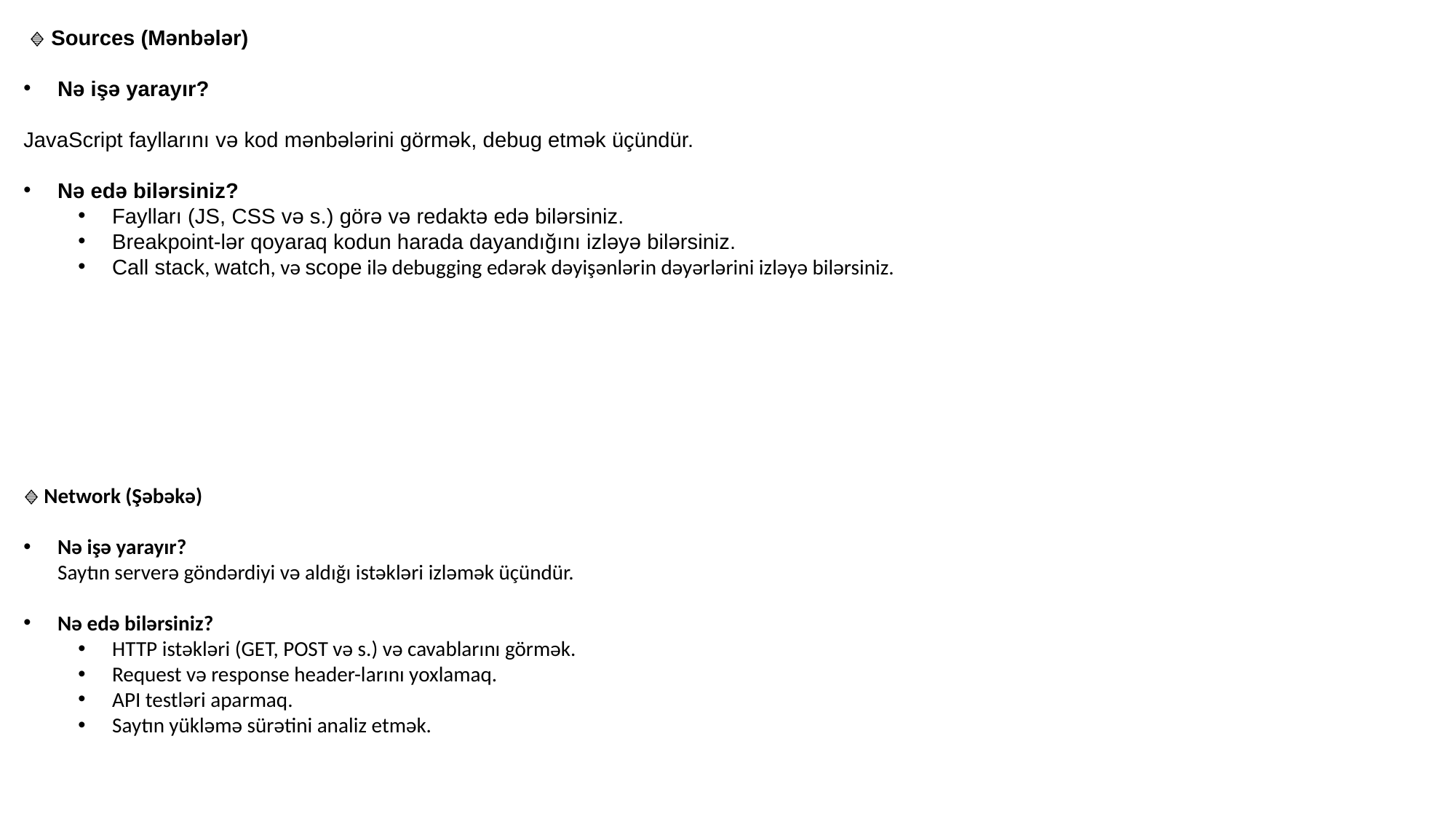

🔹 Sources (Mənbələr)

Nə işə yarayır?
JavaScript fayllarını və kod mənbələrini görmək, debug etmək üçündür.

Nə edə bilərsiniz?
Faylları (JS, CSS və s.) görə və redaktə edə bilərsiniz.
Breakpoint-lər qoyaraq kodun harada dayandığını izləyə bilərsiniz.
Call stack, watch, və scope ilə debugging edərək dəyişənlərin dəyərlərini izləyə bilərsiniz.

🔹 Network (Şəbəkə)

Nə işə yarayır?
Saytın serverə göndərdiyi və aldığı istəkləri izləmək üçündür.

Nə edə bilərsiniz?
HTTP istəkləri (GET, POST və s.) və cavablarını görmək.
Request və response header-larını yoxlamaq.
API testləri aparmaq.
Saytın yükləmə sürətini analiz etmək.